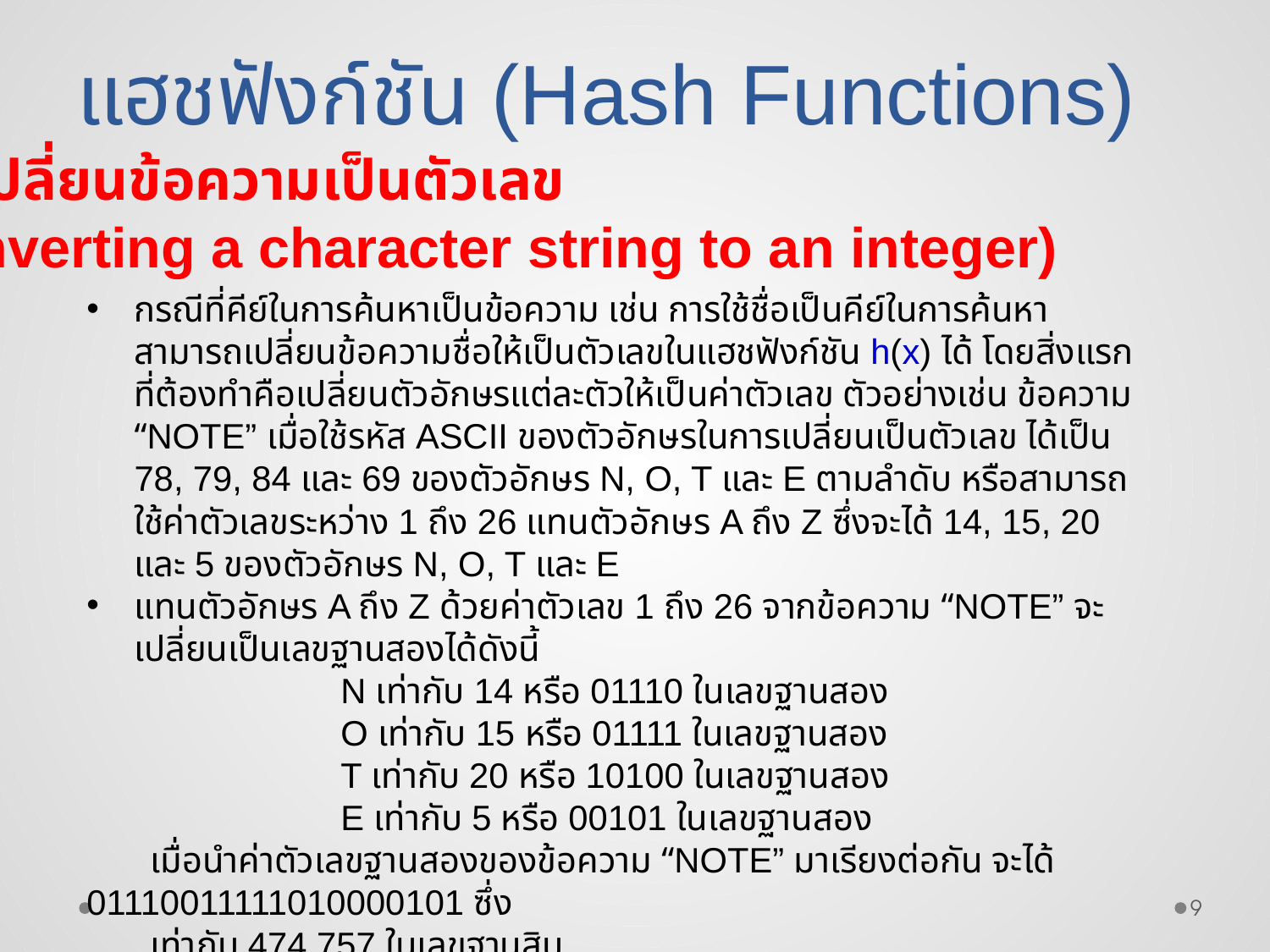

แฮชฟังก์ชัน (Hash Functions)
การเปลี่ยนข้อความเป็นตัวเลข
(Converting a character string to an integer)
กรณีที่คีย์ในการค้นหาเป็นข้อความ เช่น การใช้ชื่อเป็นคีย์ในการค้นหา สามารถเปลี่ยนข้อความชื่อให้เป็นตัวเลขในแฮชฟังก์ชัน h(x) ได้ โดยสิ่งแรกที่ต้องทำคือเปลี่ยนตัวอักษรแต่ละตัวให้เป็นค่าตัวเลข ตัวอย่างเช่น ข้อความ “NOTE” เมื่อใช้รหัส ASCII ของตัวอักษรในการเปลี่ยนเป็นตัวเลข ได้เป็น 78, 79, 84 และ 69 ของตัวอักษร N, O, T และ E ตามลำดับ หรือสามารถใช้ค่าตัวเลขระหว่าง 1 ถึง 26 แทนตัวอักษร A ถึง Z ซึ่งจะได้ 14, 15, 20 และ 5 ของตัวอักษร N, O, T และ E
แทนตัวอักษร A ถึง Z ด้วยค่าตัวเลข 1 ถึง 26 จากข้อความ “NOTE” จะเปลี่ยนเป็นเลขฐานสองได้ดังนี้
		N เท่ากับ 14 หรือ 01110 ในเลขฐานสอง
		O เท่ากับ 15 หรือ 01111 ในเลขฐานสอง
		T เท่ากับ 20 หรือ 10100 ในเลขฐานสอง
		E เท่ากับ 5 หรือ 00101 ในเลขฐานสอง
เมื่อนำค่าตัวเลขฐานสองของข้อความ “NOTE” มาเรียงต่อกัน จะได้ 01110011111010000101 ซึ่ง
เท่ากับ 474,757 ในเลขฐานสิบ
9